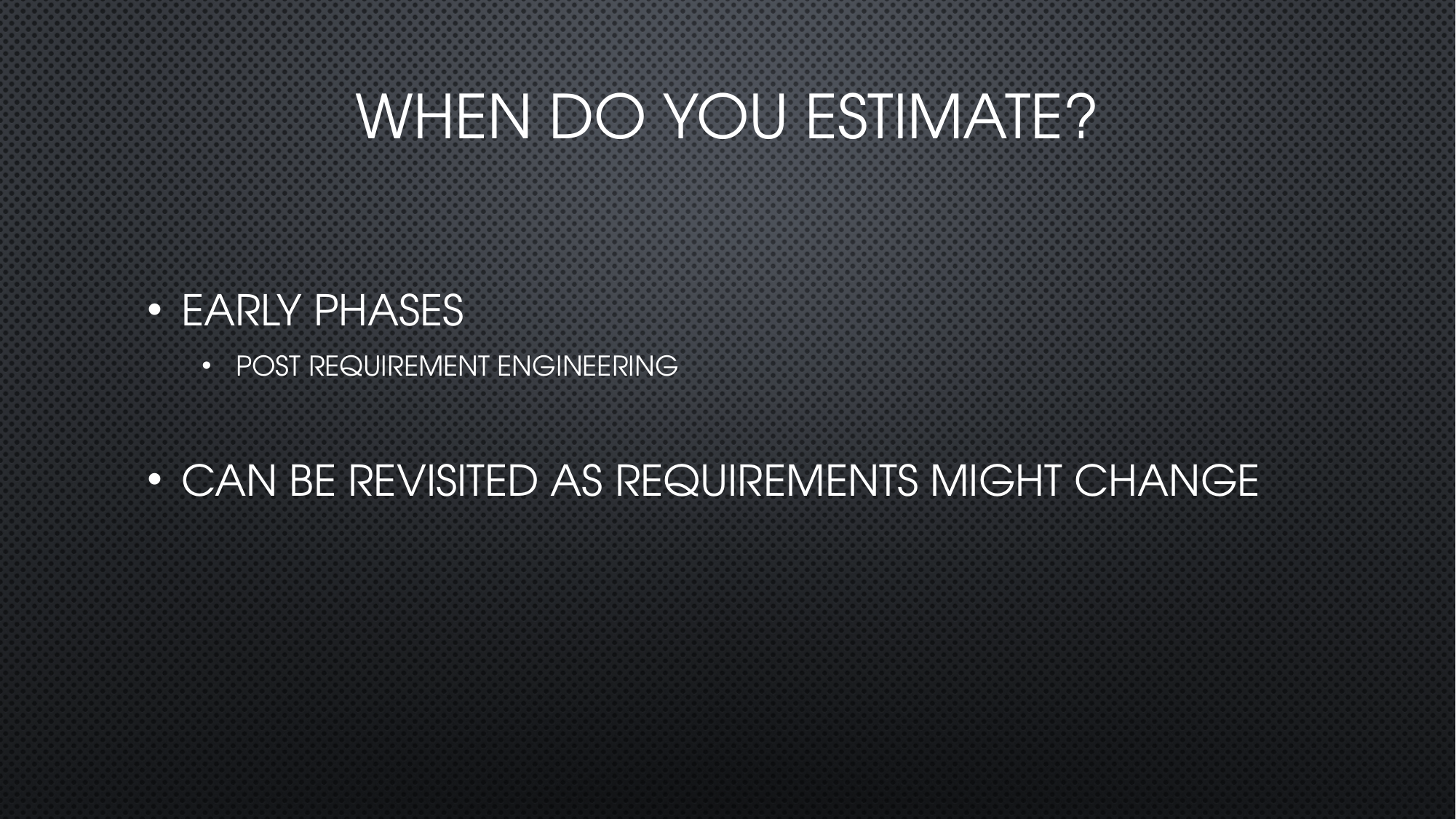

# WHEN Do you estimate?
Early phases
Post requirement engineering

Can be revisited as requirements might change